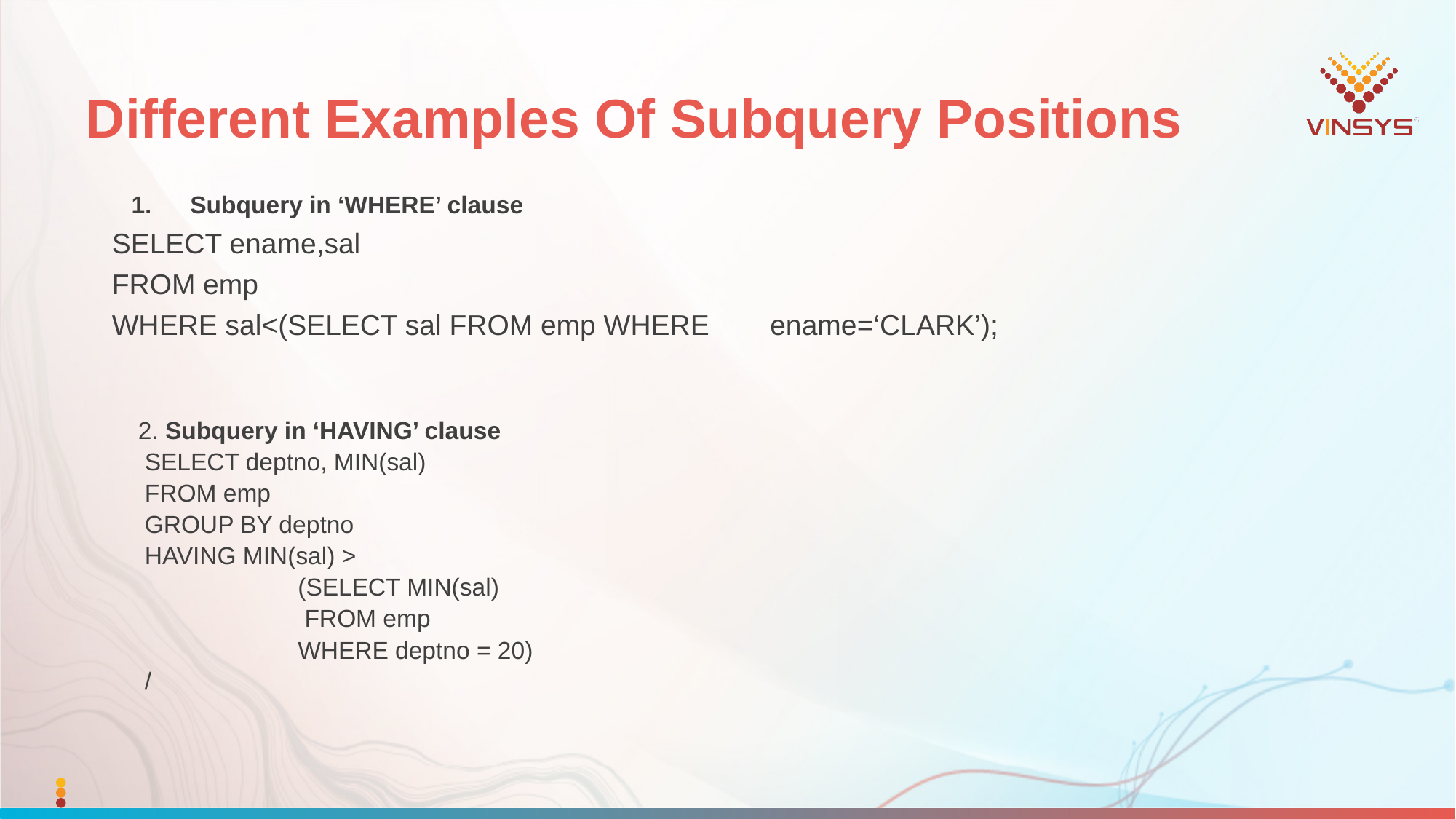

# Different Examples Of Subquery Positions
Subquery in ‘WHERE’ clause
	SELECT ename,sal
	FROM emp
	WHERE sal<(SELECT sal FROM emp WHERE 					ename=‘CLARK’);

2. Subquery in ‘HAVING’ clause
 SELECT deptno, MIN(sal)
 FROM emp
 GROUP BY deptno
 HAVING MIN(sal) >
           	         (SELECT MIN(sal)
            	          FROM emp
            	         WHERE deptno = 20)
 /